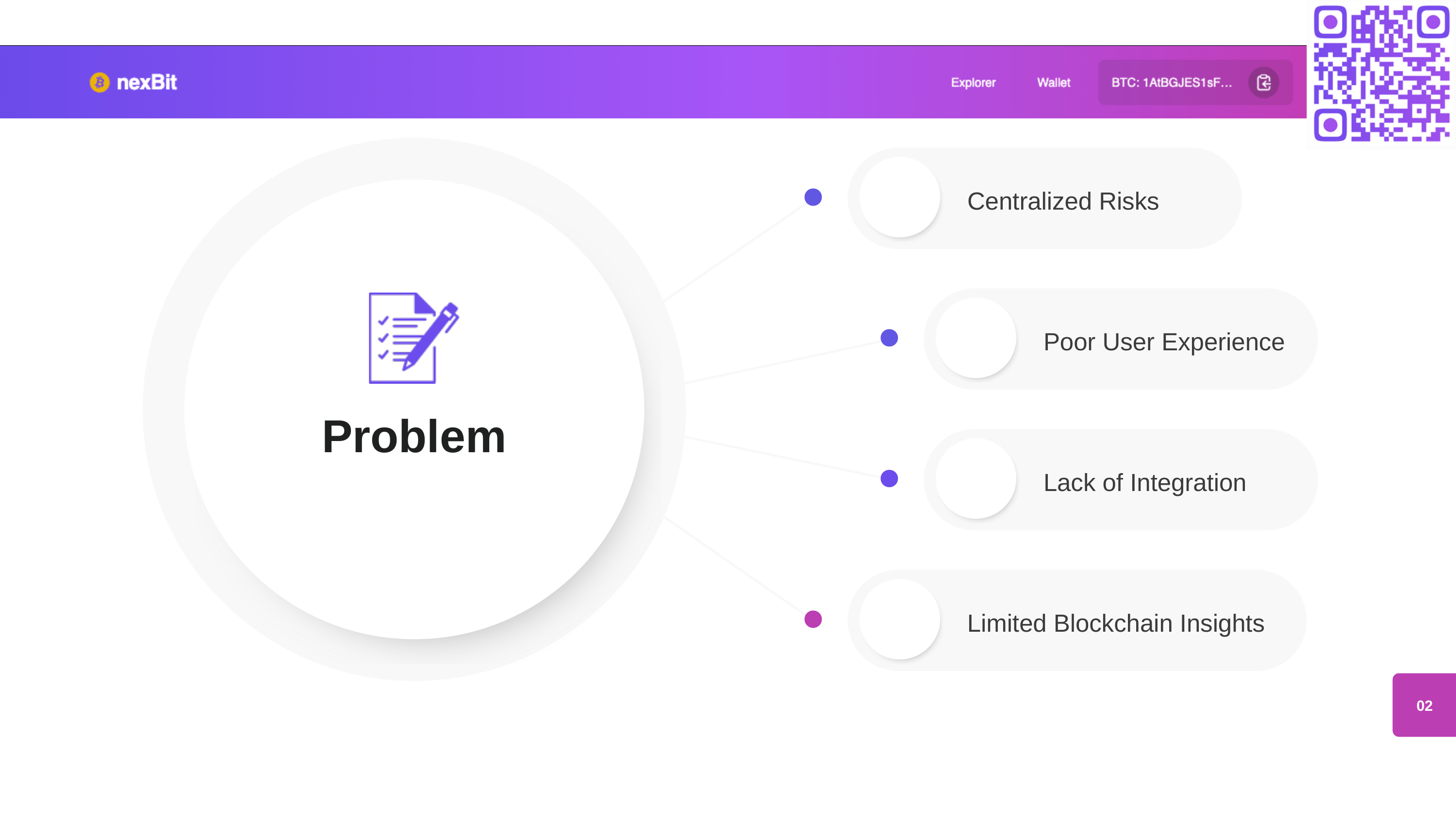

Centralized Risks

Poor User Experience

Problem

Lack of Integration

Limited Blockchain Insights

02